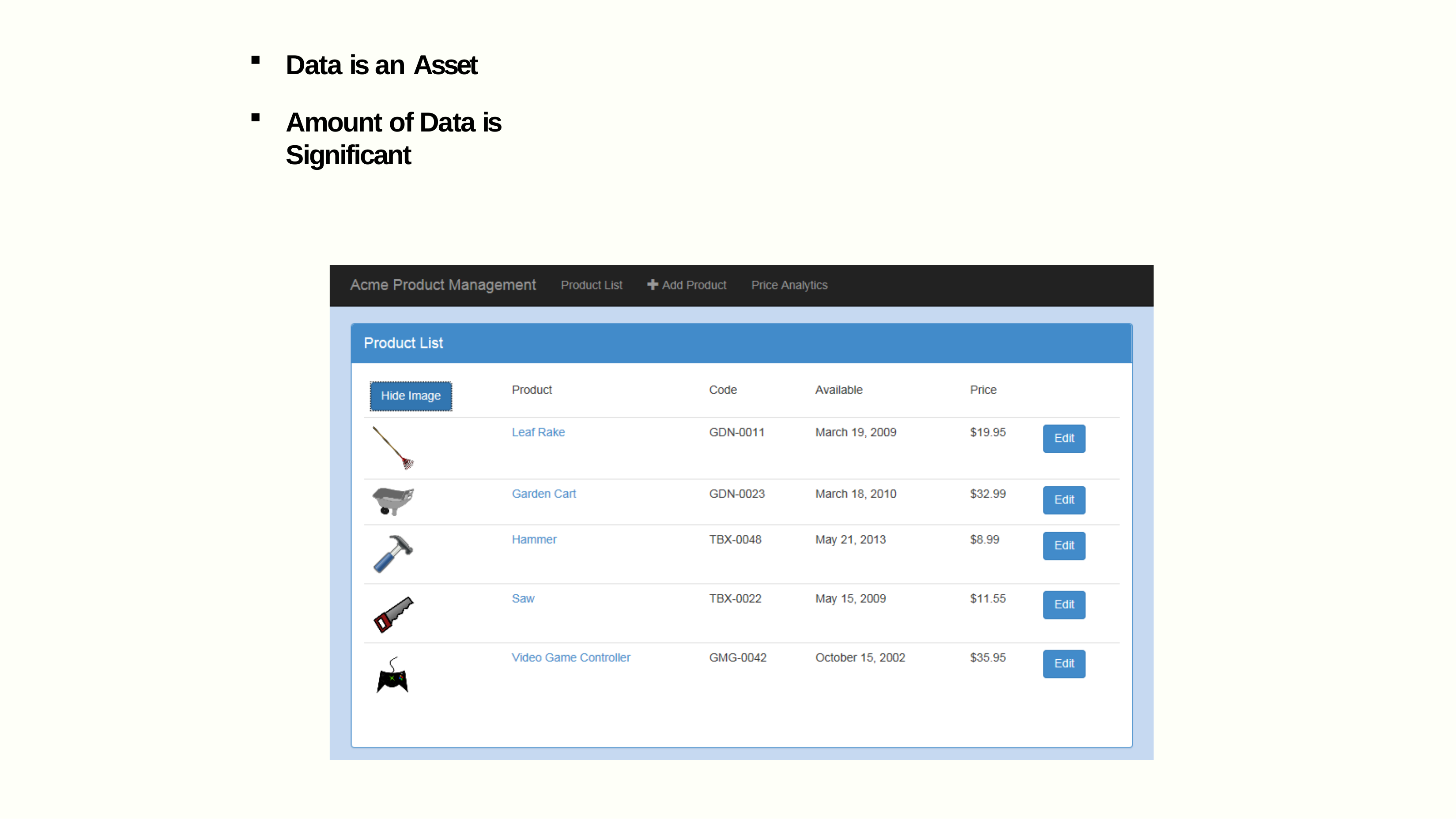

Data is an Asset
Amount of Data is Significant